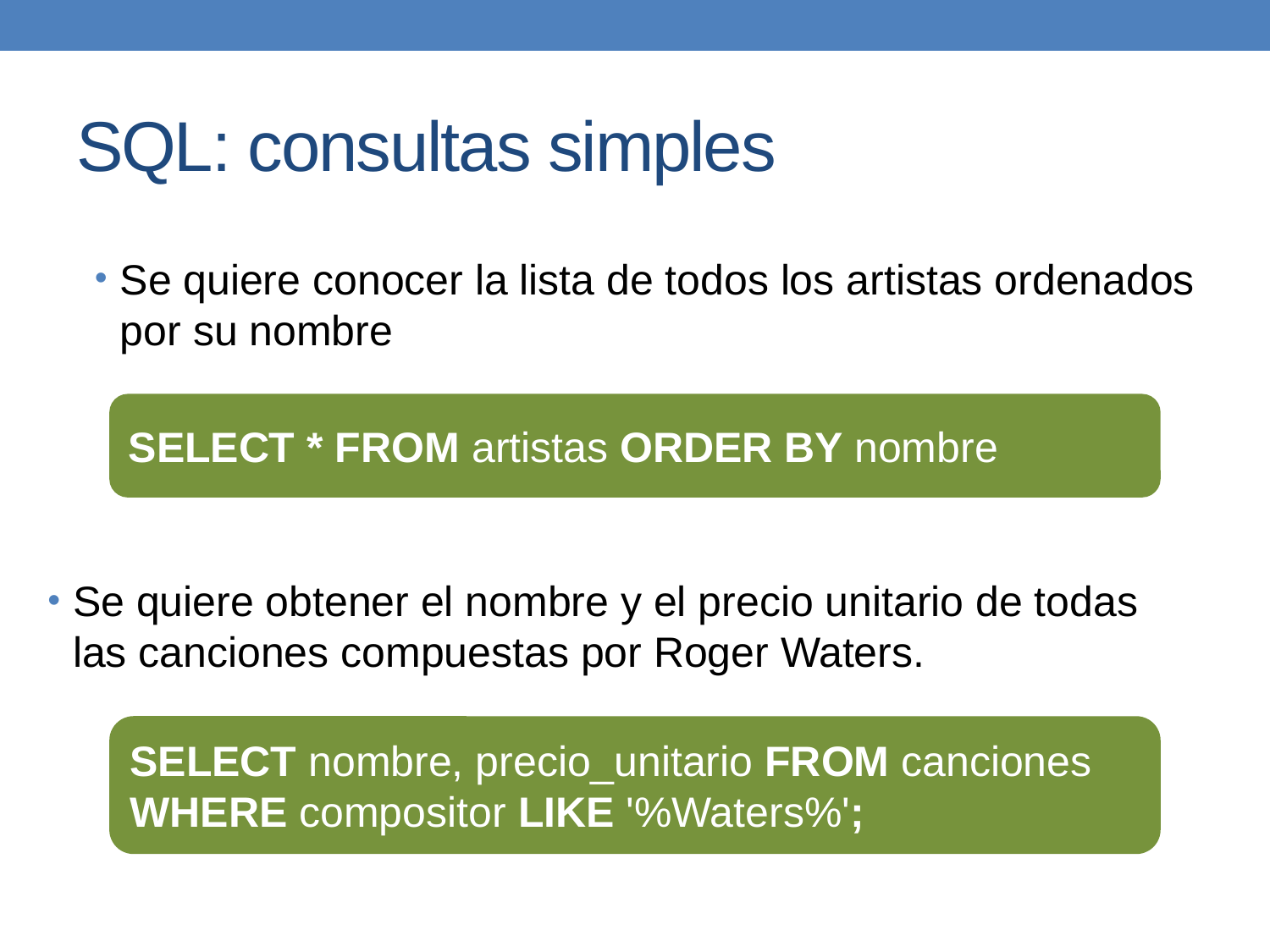

# SQL: consultas simples
Se quiere conocer la lista de todos los artistas ordenados por su nombre
SELECT * FROM artistas ORDER BY nombre
Se quiere obtener el nombre y el precio unitario de todas las canciones compuestas por Roger Waters.
SELECT nombre, precio_unitario FROM canciones WHERE compositor LIKE '%Waters%';